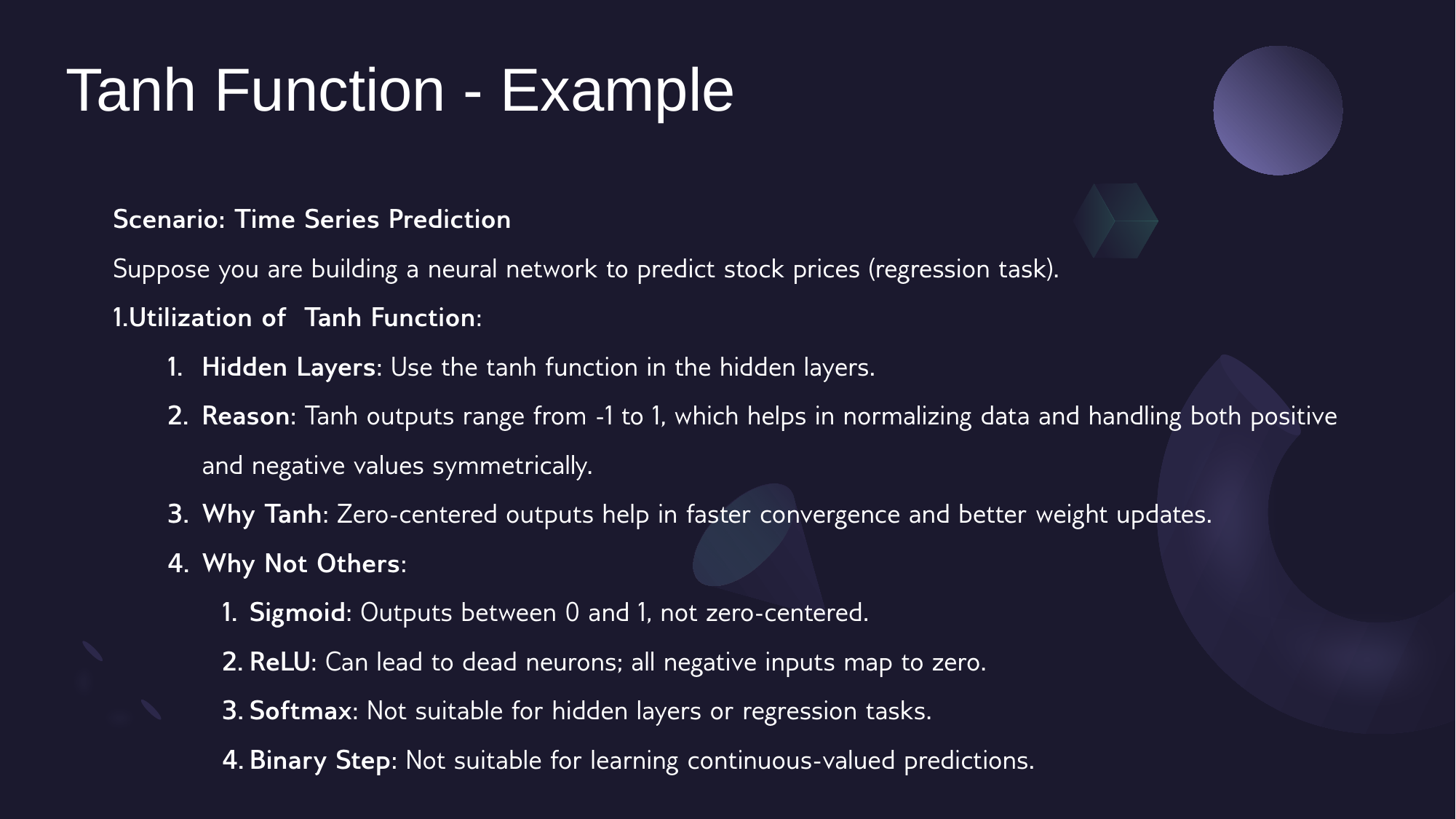

# Tanh Function - Example
Scenario: Time Series Prediction
Suppose you are building a neural network to predict stock prices (regression task).
Utilization of  Tanh Function:
Hidden Layers: Use the tanh function in the hidden layers.
Reason: Tanh outputs range from -1 to 1, which helps in normalizing data and handling both positive and negative values symmetrically.
Why Tanh: Zero-centered outputs help in faster convergence and better weight updates.
Why Not Others:
Sigmoid: Outputs between 0 and 1, not zero-centered.
ReLU: Can lead to dead neurons; all negative inputs map to zero.
Softmax: Not suitable for hidden layers or regression tasks.
Binary Step: Not suitable for learning continuous-valued predictions.